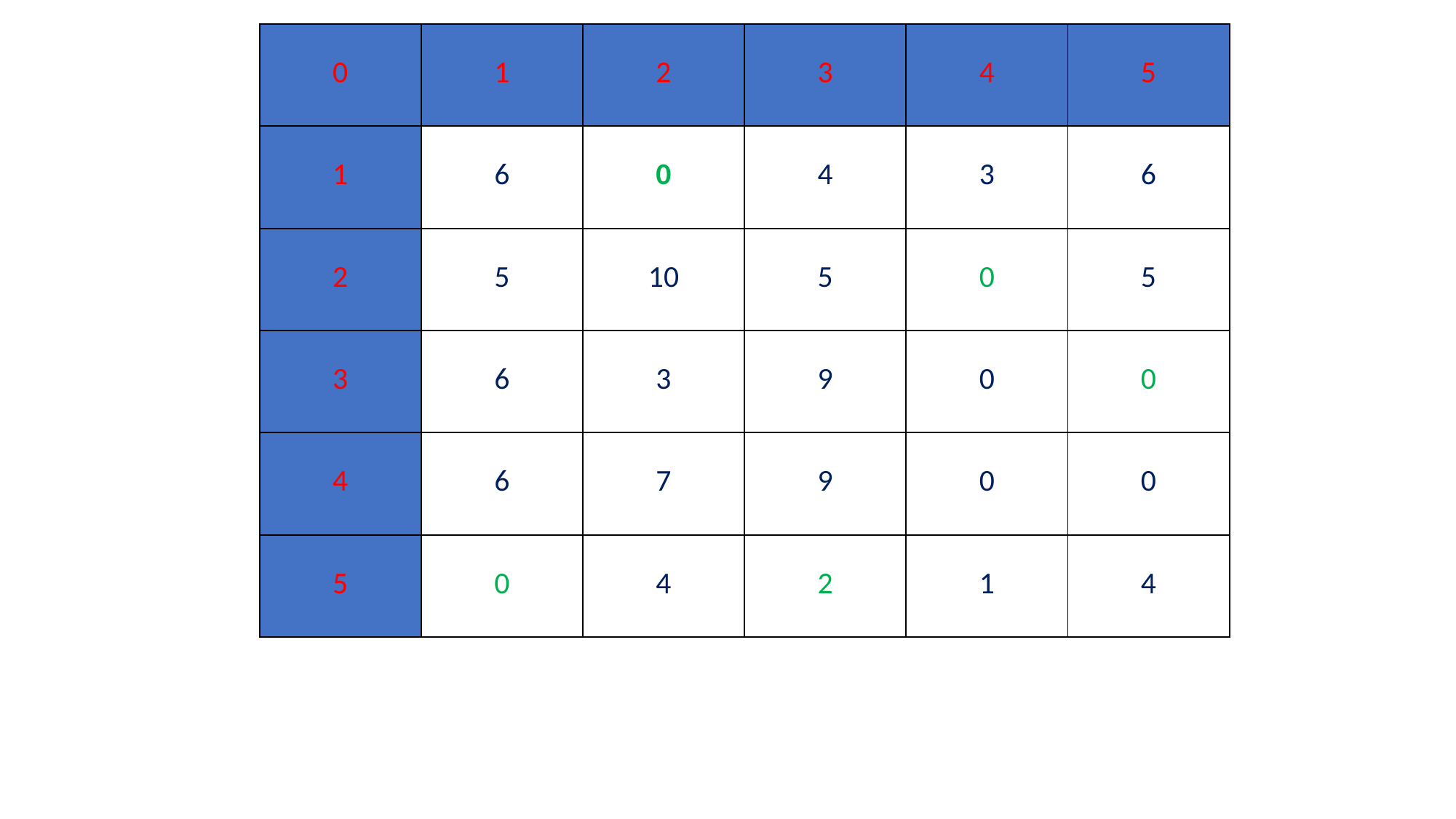

| 0 | 1 | 2 | 3 | 4 | 5 |
| --- | --- | --- | --- | --- | --- |
| 1 | 6 | 0 | 4 | 3 | 6 |
| 2 | 5 | 10 | 5 | 0 | 5 |
| 3 | 6 | 3 | 9 | 0 | 0 |
| 4 | 6 | 7 | 9 | 0 | 0 |
| 5 | 0 | 4 | 2 | 1 | 4 |